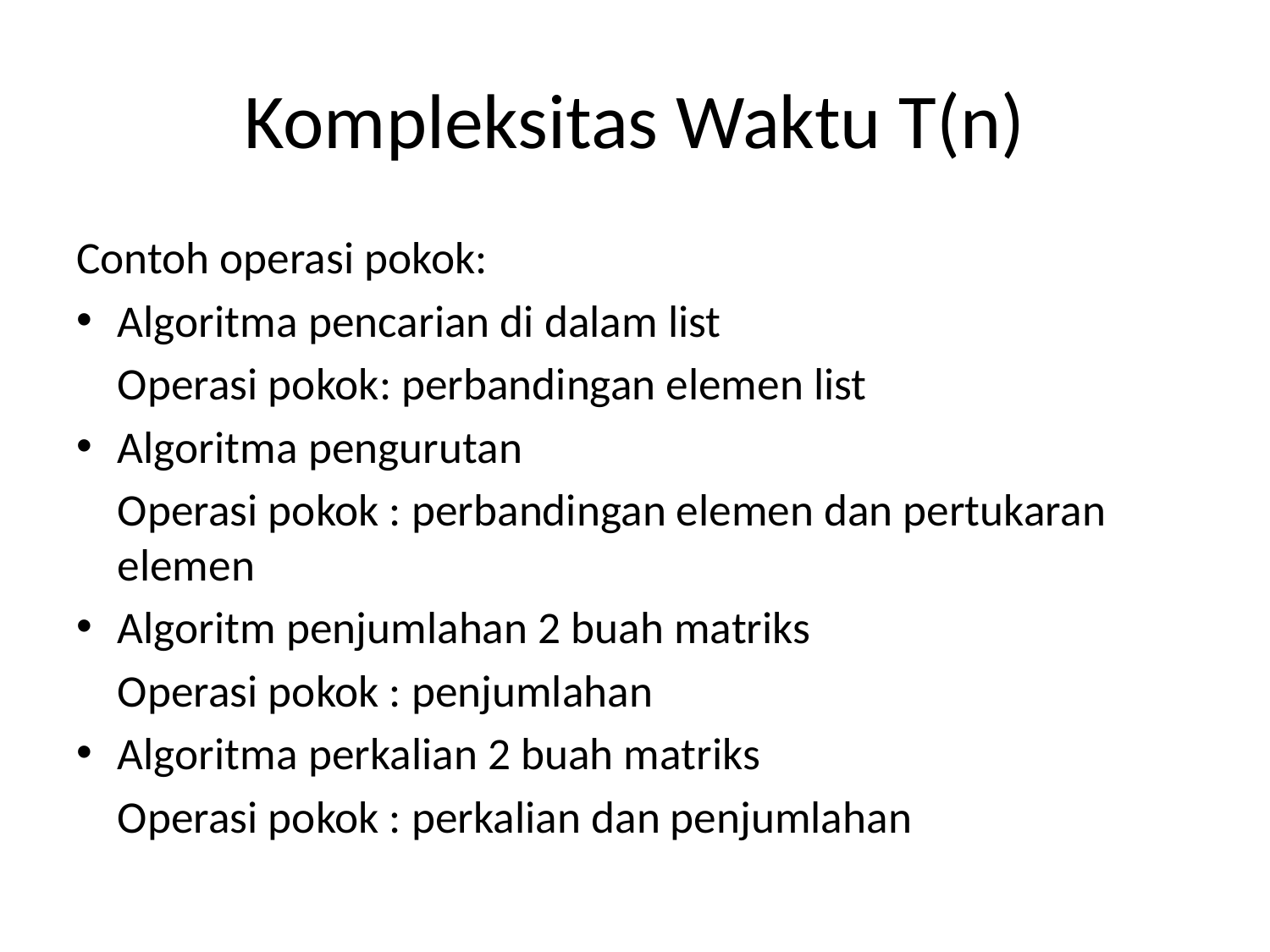

# Kompleksitas Waktu T(n)
Contoh operasi pokok:
Algoritma pencarian di dalam list
	Operasi pokok: perbandingan elemen list
Algoritma pengurutan
	Operasi pokok : perbandingan elemen dan pertukaran elemen
Algoritm penjumlahan 2 buah matriks
	Operasi pokok : penjumlahan
Algoritma perkalian 2 buah matriks
	Operasi pokok : perkalian dan penjumlahan